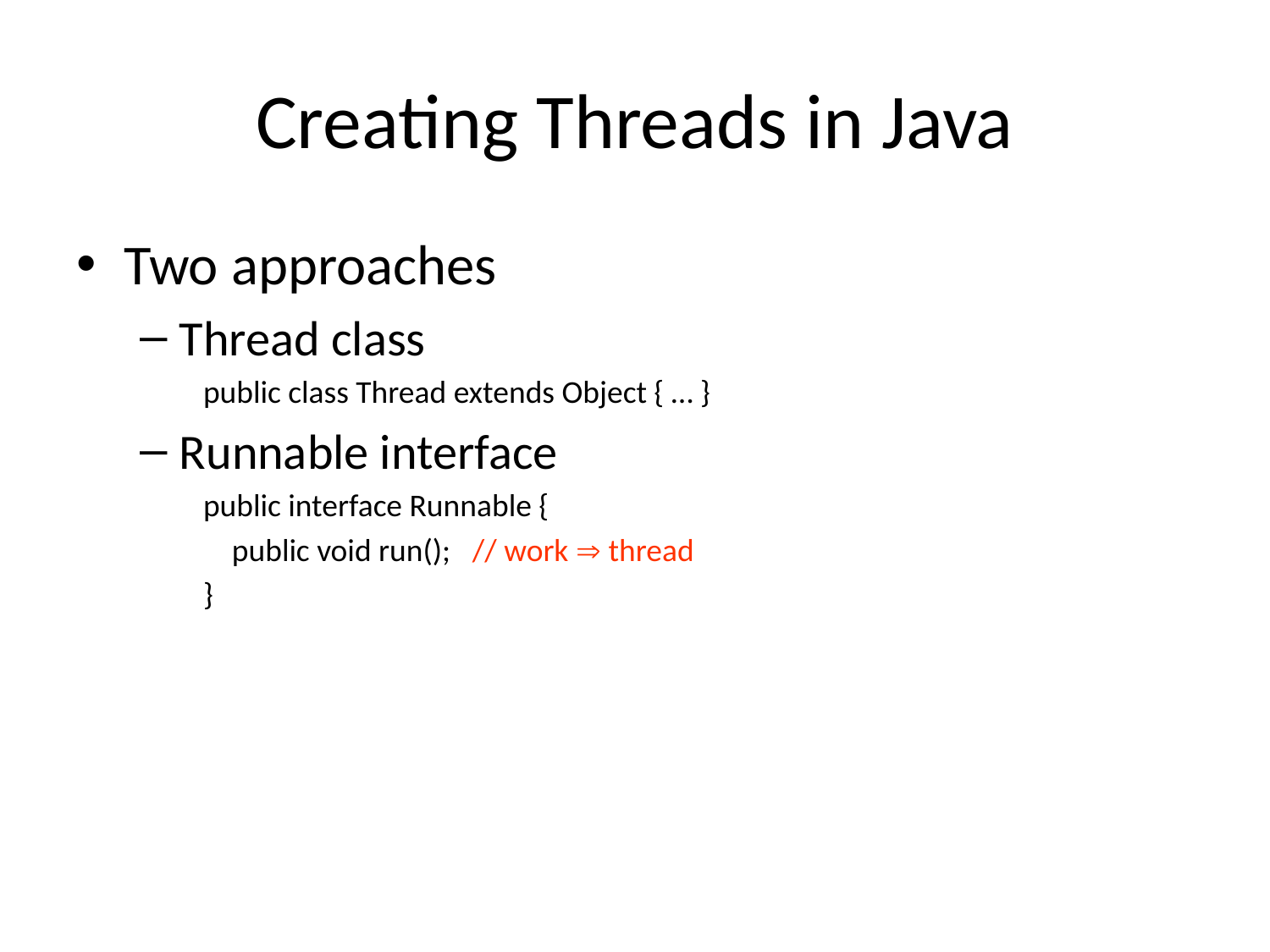

# Creating Threads in Java
Two approaches
Thread class
public class Thread extends Object { … }
Runnable interface
public interface Runnable {
    public void run();   // work ⇒ thread
}